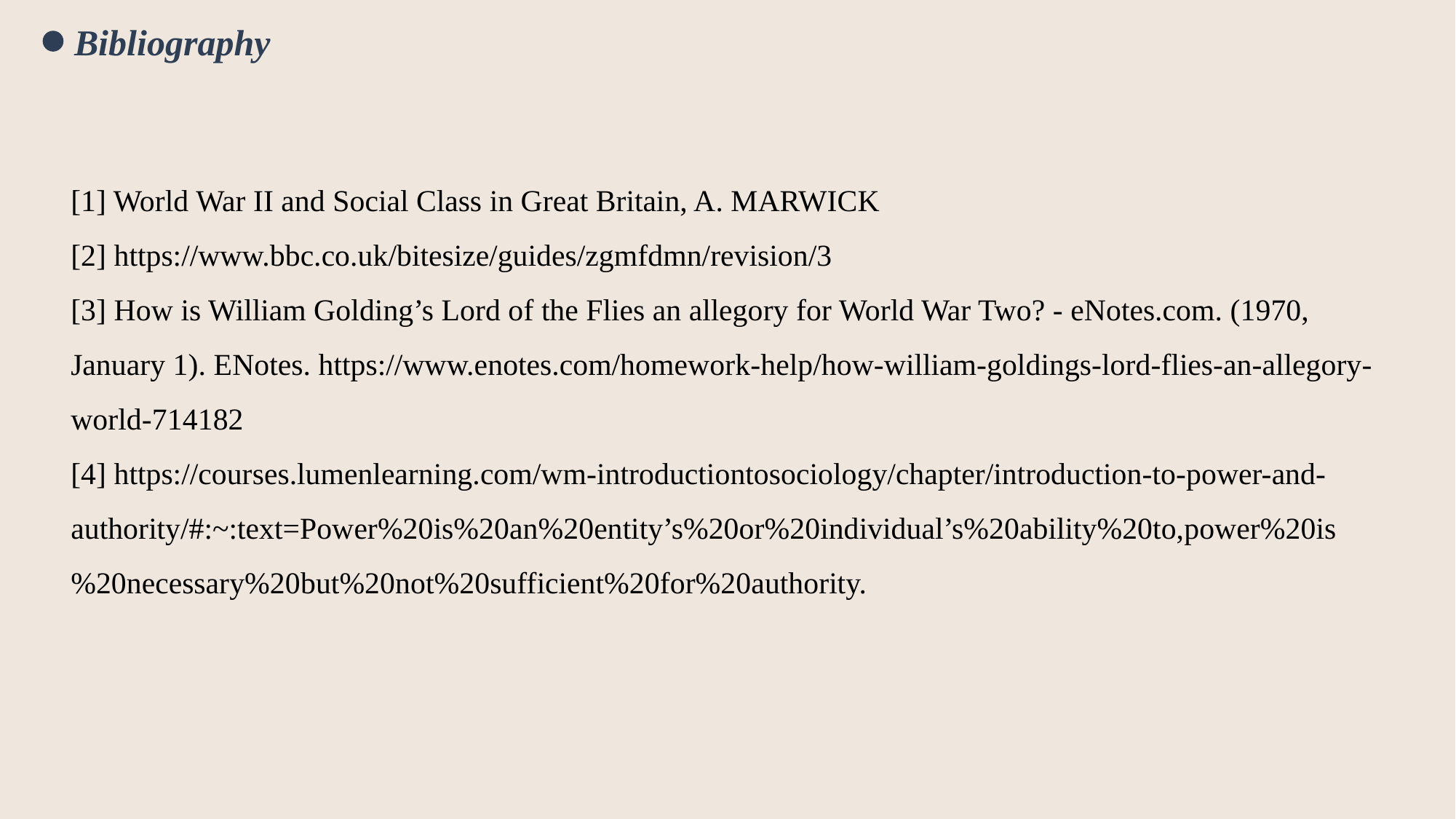

Bibliography

[1] World War II and Social Class in Great Britain, A. MARWICK
[2] https://www.bbc.co.uk/bitesize/guides/zgmfdmn/revision/3
[3] How is William Golding’s Lord of the Flies an allegory for World War Two? - eNotes.com. (1970, January 1). ENotes. https://www.enotes.com/homework-help/how-william-goldings-lord-flies-an-allegory-world-714182
[4] https://courses.lumenlearning.com/wm-introductiontosociology/chapter/introduction-to-power-and-authority/#:~:text=Power%20is%20an%20entity’s%20or%20individual’s%20ability%20to,power%20is%20necessary%20but%20not%20sufficient%20for%20authority.